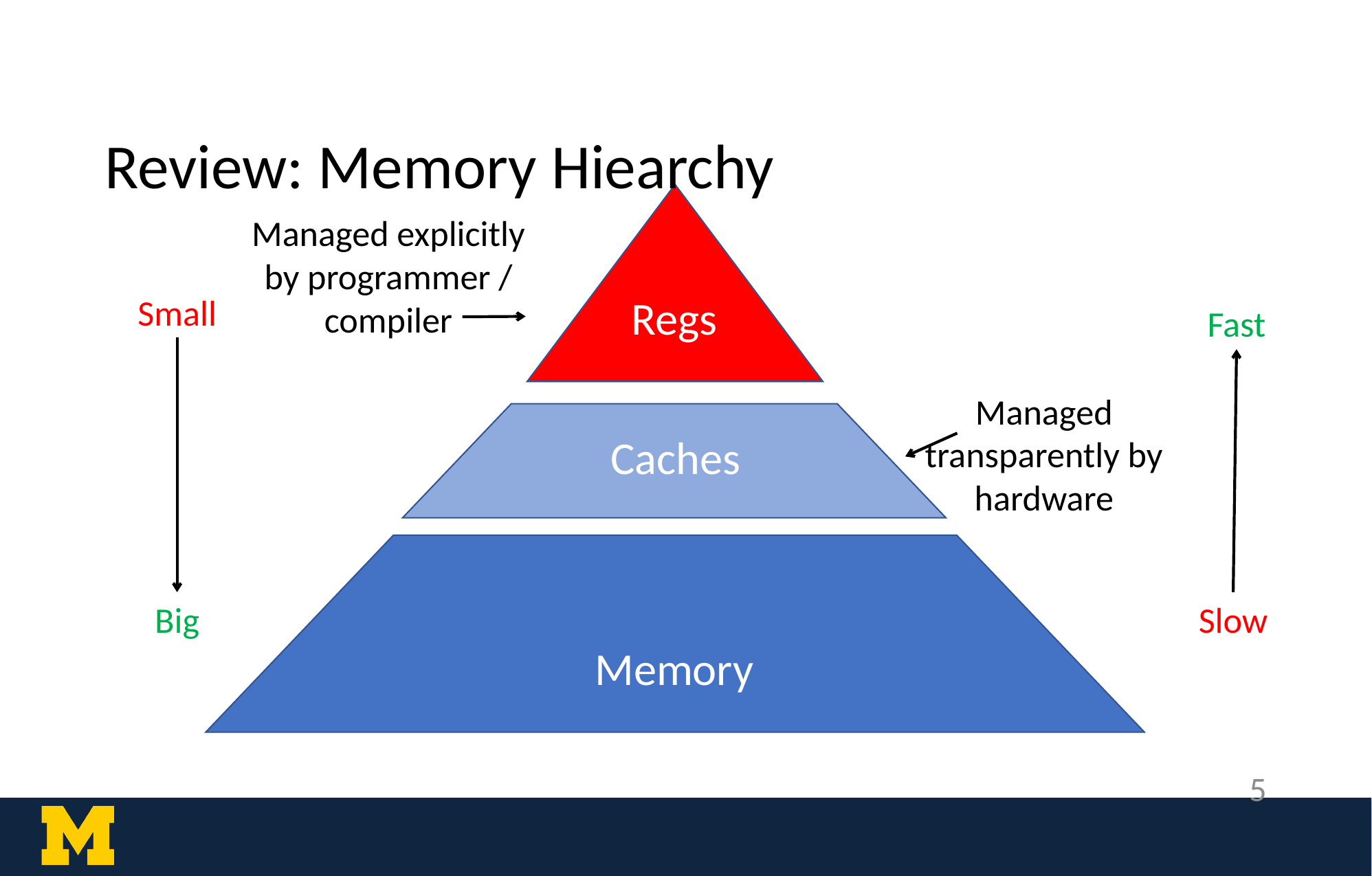

Review: Memory Hiearchy

Managed explicitly by programmer / compiler
Regs
Small
Fast
Managed transparently by hardware

Caches

Big
Slow
Memory
5